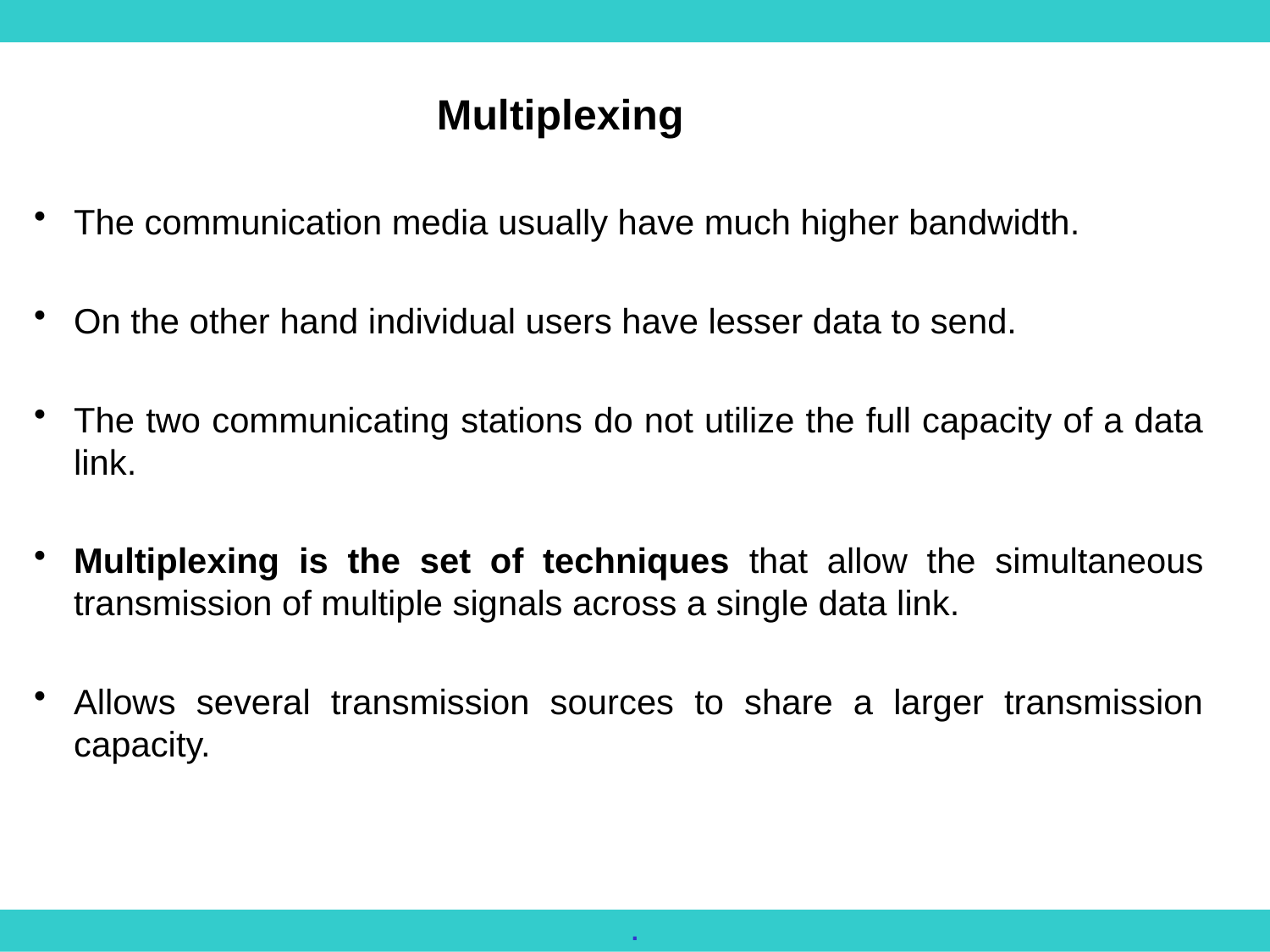

# Multiplexing
The communication media usually have much higher bandwidth.

On the other hand individual users have lesser data to send.

The two communicating stations do not utilize the full capacity of a data link.

Multiplexing is the set of techniques that allow the simultaneous transmission of multiple signals across a single data link.

Allows several transmission sources to share a larger transmission capacity.

.